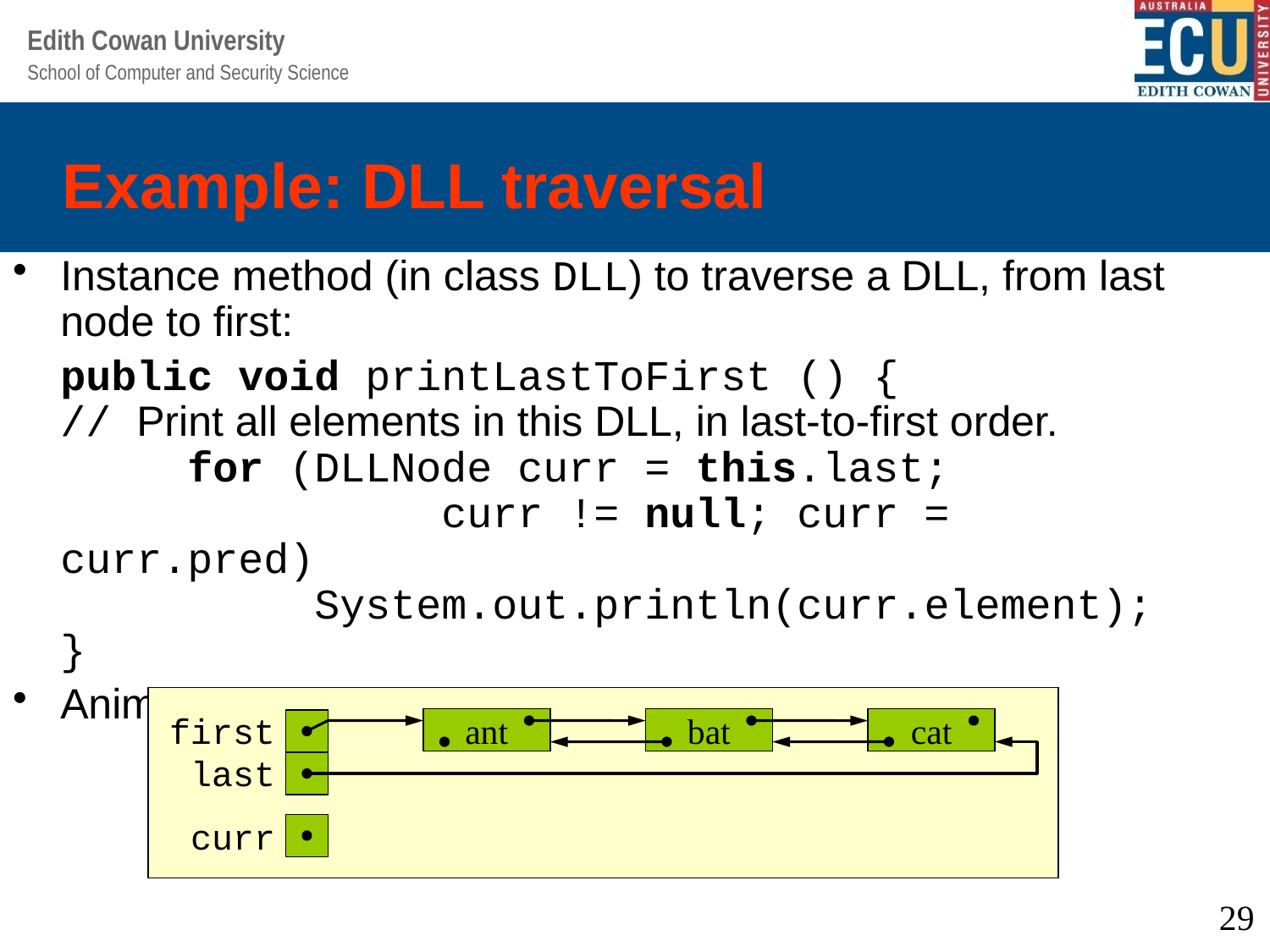

# Example: DLL traversal
Instance method (in class DLL) to traverse a DLL, from last node to first:
	public void printLastToFirst () {
// Print all elements in this DLL, in last-to-first order.
	for (DLLNode curr = this.last;
			curr != null; curr = curr.pred)
		System.out.println(curr.element);
}
Animation:

first
ant
bat
cat

last

first
ant
bat
cat

last

curr

first
ant
bat
cat

last

curr

first
ant
bat
cat

last

curr

first
ant
bat
cat

last

curr

29